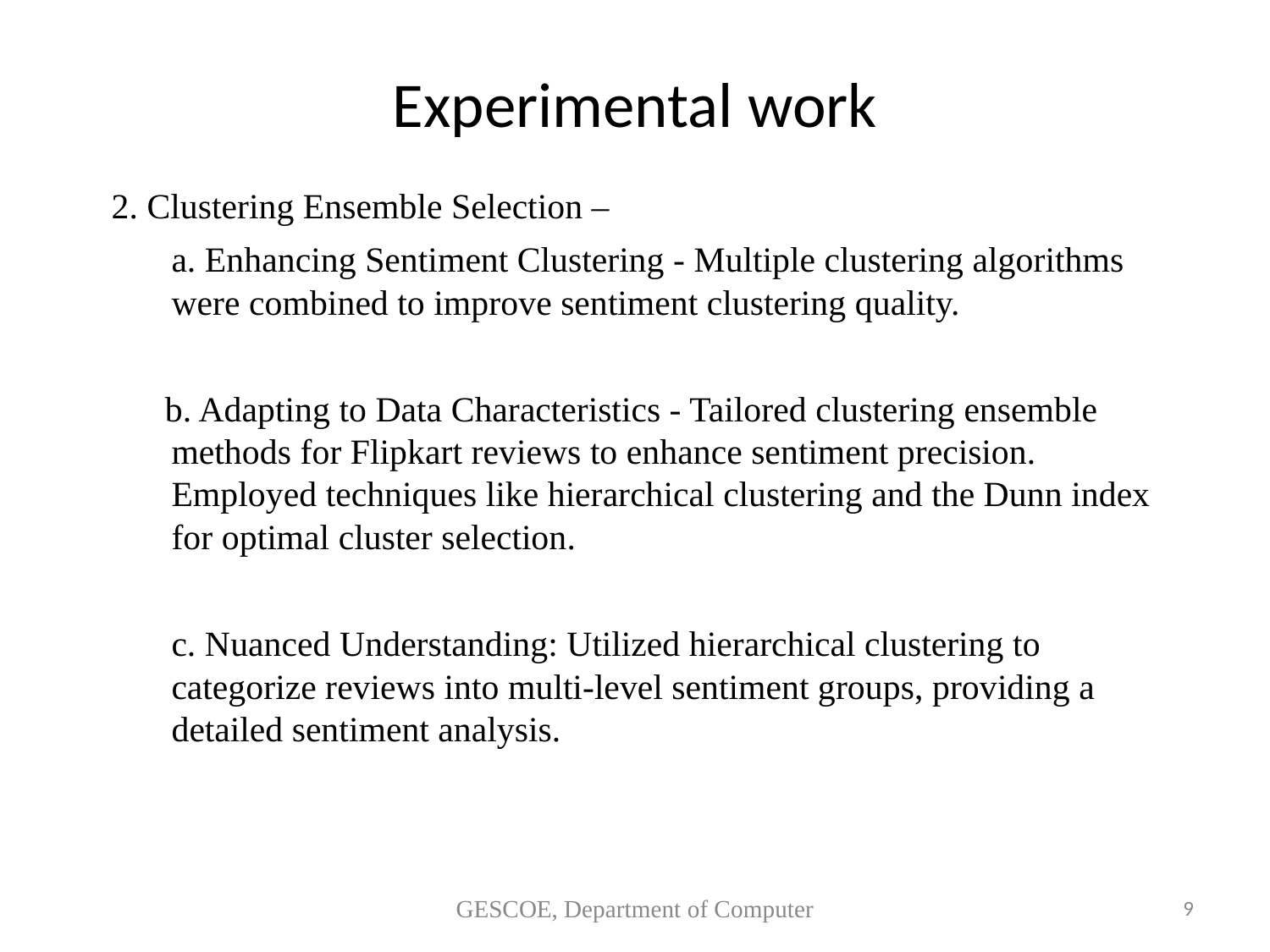

# Experimental work
2. Clustering Ensemble Selection –
	a. Enhancing Sentiment Clustering - Multiple clustering algorithms were combined to improve sentiment clustering quality.

      b. Adapting to Data Characteristics - Tailored clustering ensemble methods for Flipkart reviews to enhance sentiment precision. Employed techniques like hierarchical clustering and the Dunn index for optimal cluster selection.

	c. Nuanced Understanding: Utilized hierarchical clustering to categorize reviews into multi-level sentiment groups, providing a detailed sentiment analysis.

GESCOE, Department of Computer
9